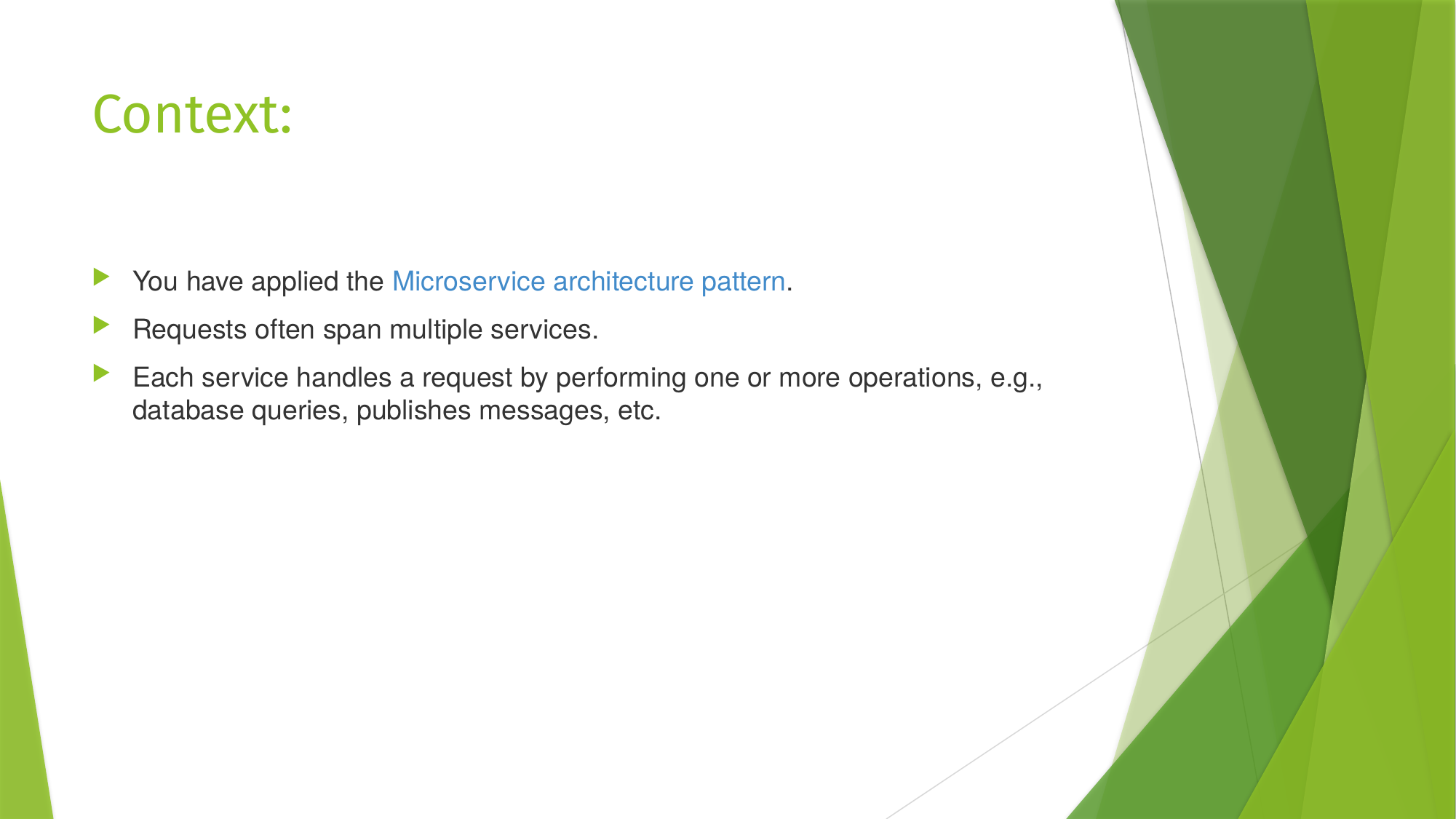

# Context:
You have applied the Microservice architecture pattern.
Requests often span multiple services.
Each service handles a request by performing one or more operations, e.g., database queries, publishes messages, etc.